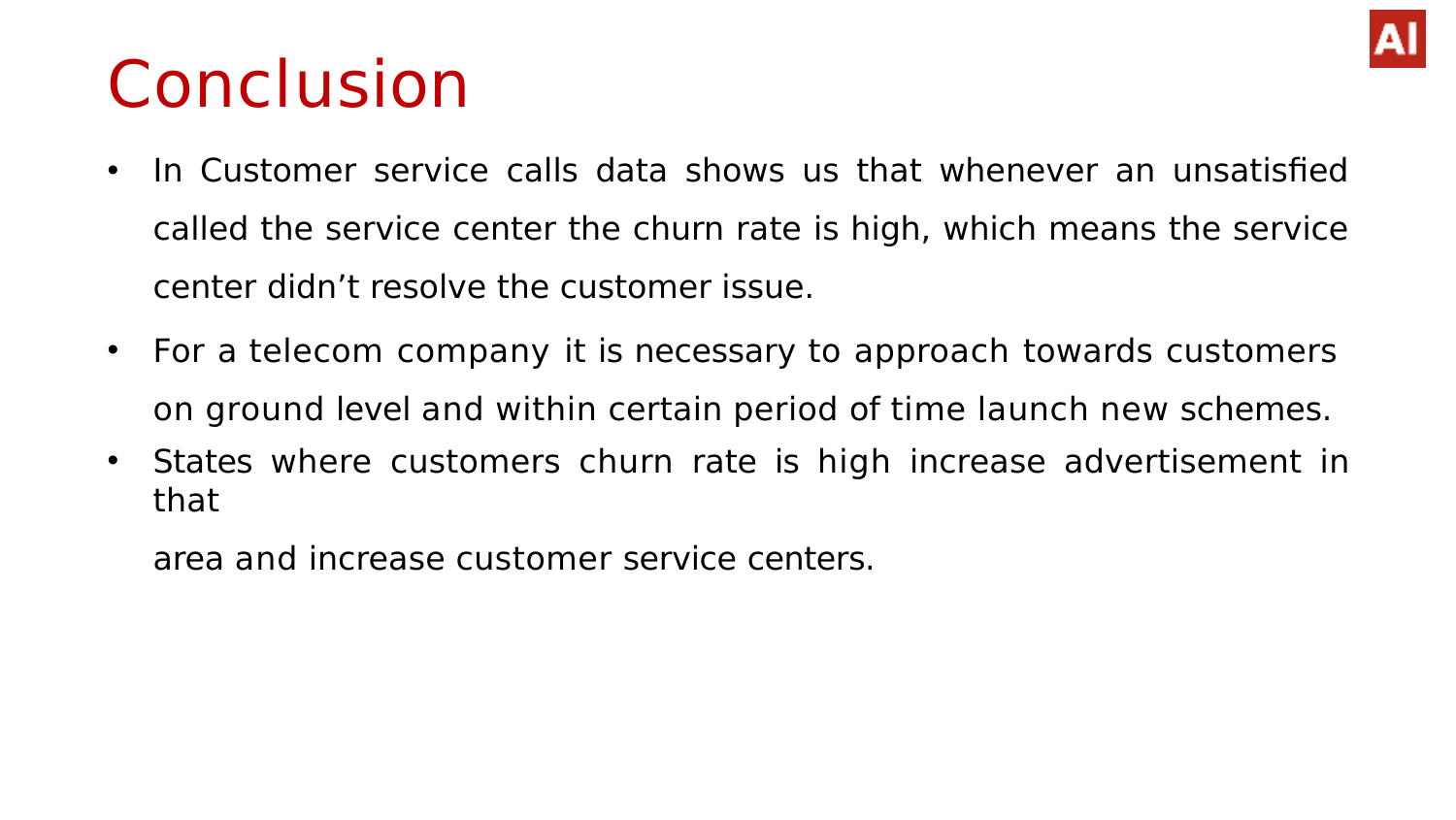

# Conclusion
In Customer service calls data shows us that whenever an unsatisfied called the service center the churn rate is high, which means the service center didn’t resolve the customer issue.
For a telecom company it is necessary to approach towards customers  on ground level and within certain period of time launch new schemes.
States where customers churn rate is high increase advertisement in that
area and increase customer service centers.